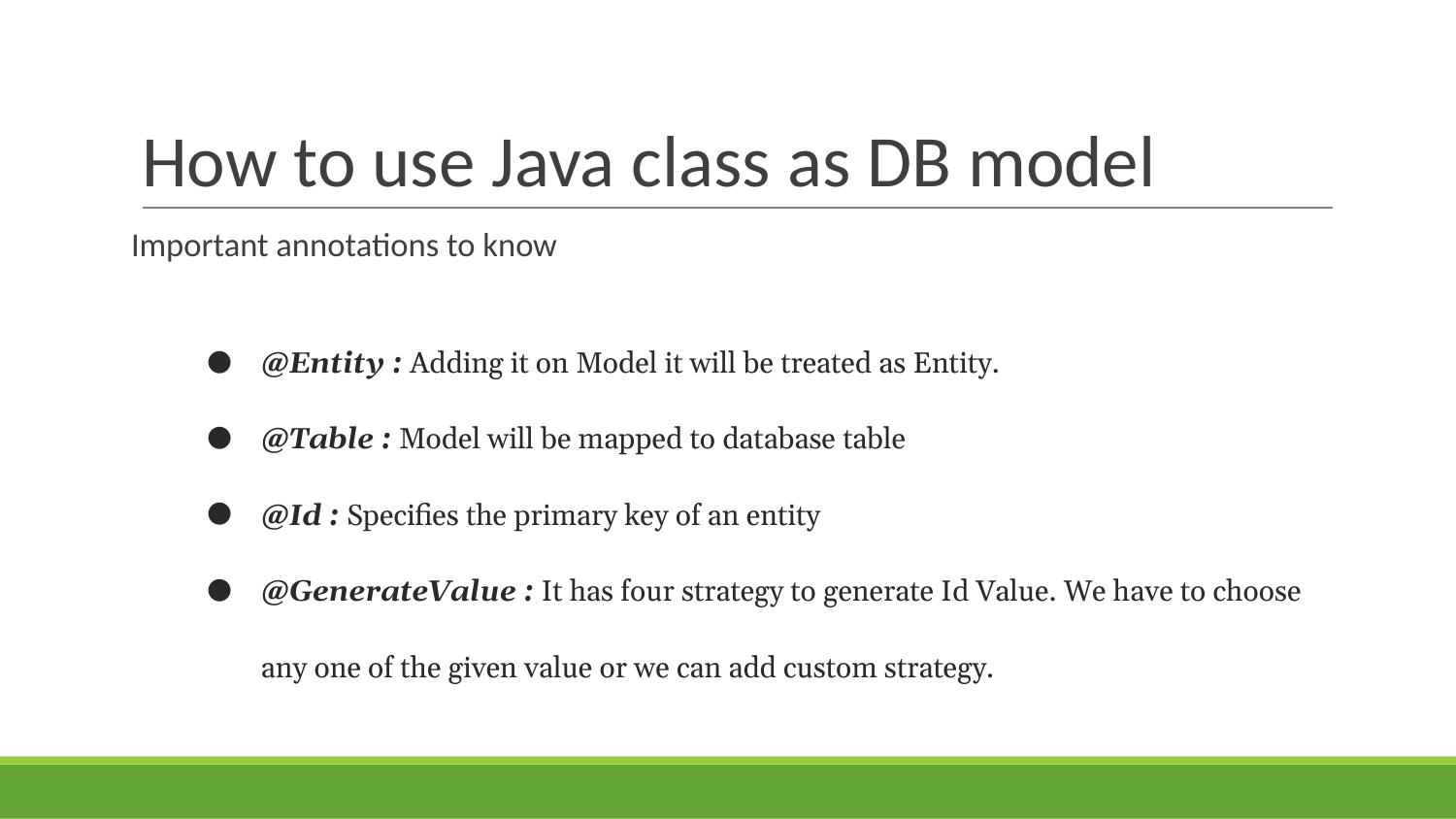

# How to use Java class as DB model
Important annotations to know
@Entity : Adding it on Model it will be treated as Entity.
@Table : Model will be mapped to database table
@Id : Specifies the primary key of an entity
@GenerateValue : It has four strategy to generate Id Value. We have to choose any one of the given value or we can add custom strategy.